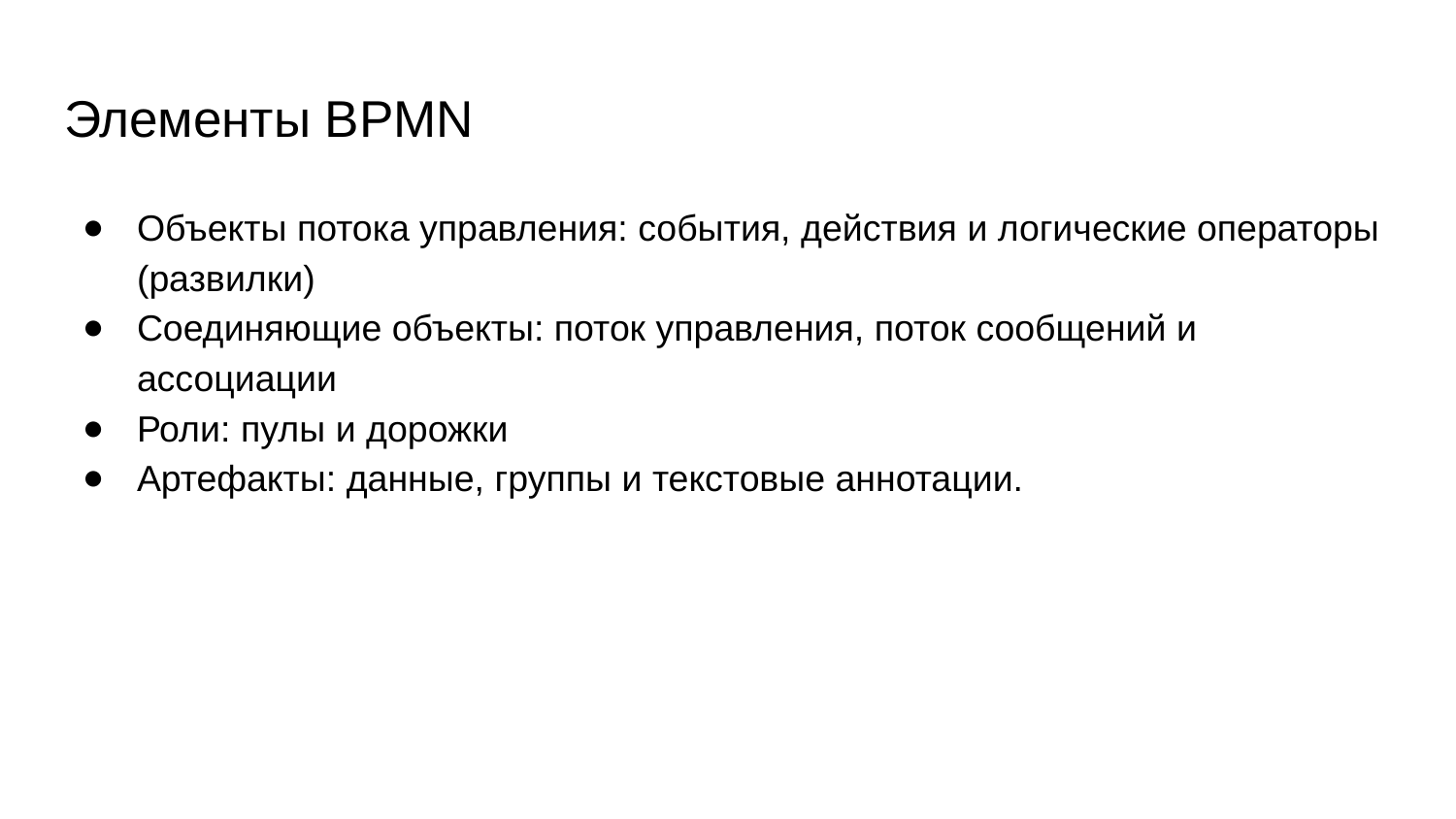

# Элементы BPMN
Объекты потока управления: события, действия и логические операторы (развилки)
Соединяющие объекты: поток управления, поток сообщений и ассоциации
Роли: пулы и дорожки
Артефакты: данные, группы и текстовые аннотации.